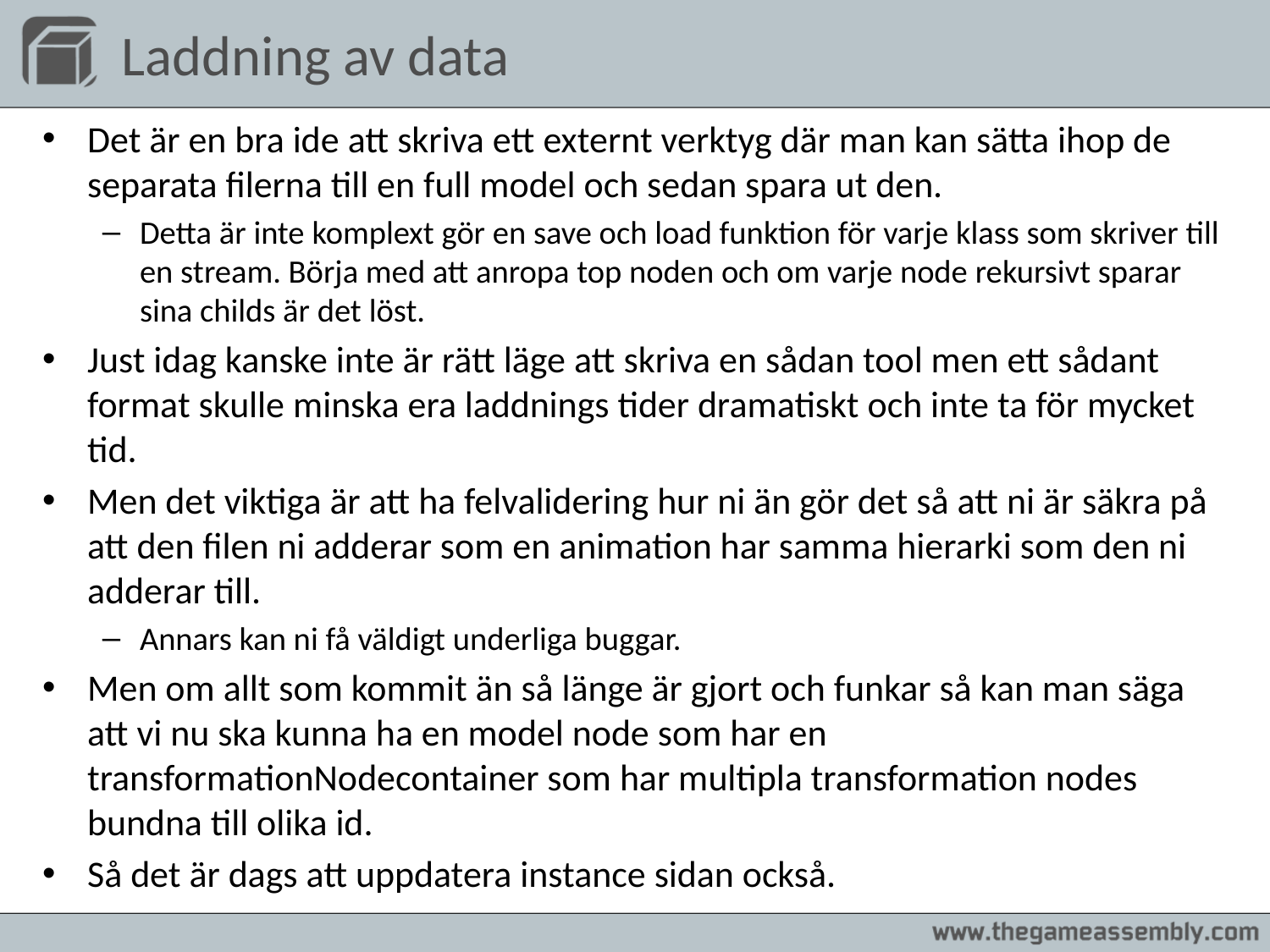

# Laddning av data
Det är en bra ide att skriva ett externt verktyg där man kan sätta ihop de separata filerna till en full model och sedan spara ut den.
Detta är inte komplext gör en save och load funktion för varje klass som skriver till en stream. Börja med att anropa top noden och om varje node rekursivt sparar sina childs är det löst.
Just idag kanske inte är rätt läge att skriva en sådan tool men ett sådant format skulle minska era laddnings tider dramatiskt och inte ta för mycket tid.
Men det viktiga är att ha felvalidering hur ni än gör det så att ni är säkra på att den filen ni adderar som en animation har samma hierarki som den ni adderar till.
Annars kan ni få väldigt underliga buggar.
Men om allt som kommit än så länge är gjort och funkar så kan man säga att vi nu ska kunna ha en model node som har en transformationNodecontainer som har multipla transformation nodes bundna till olika id.
Så det är dags att uppdatera instance sidan också.